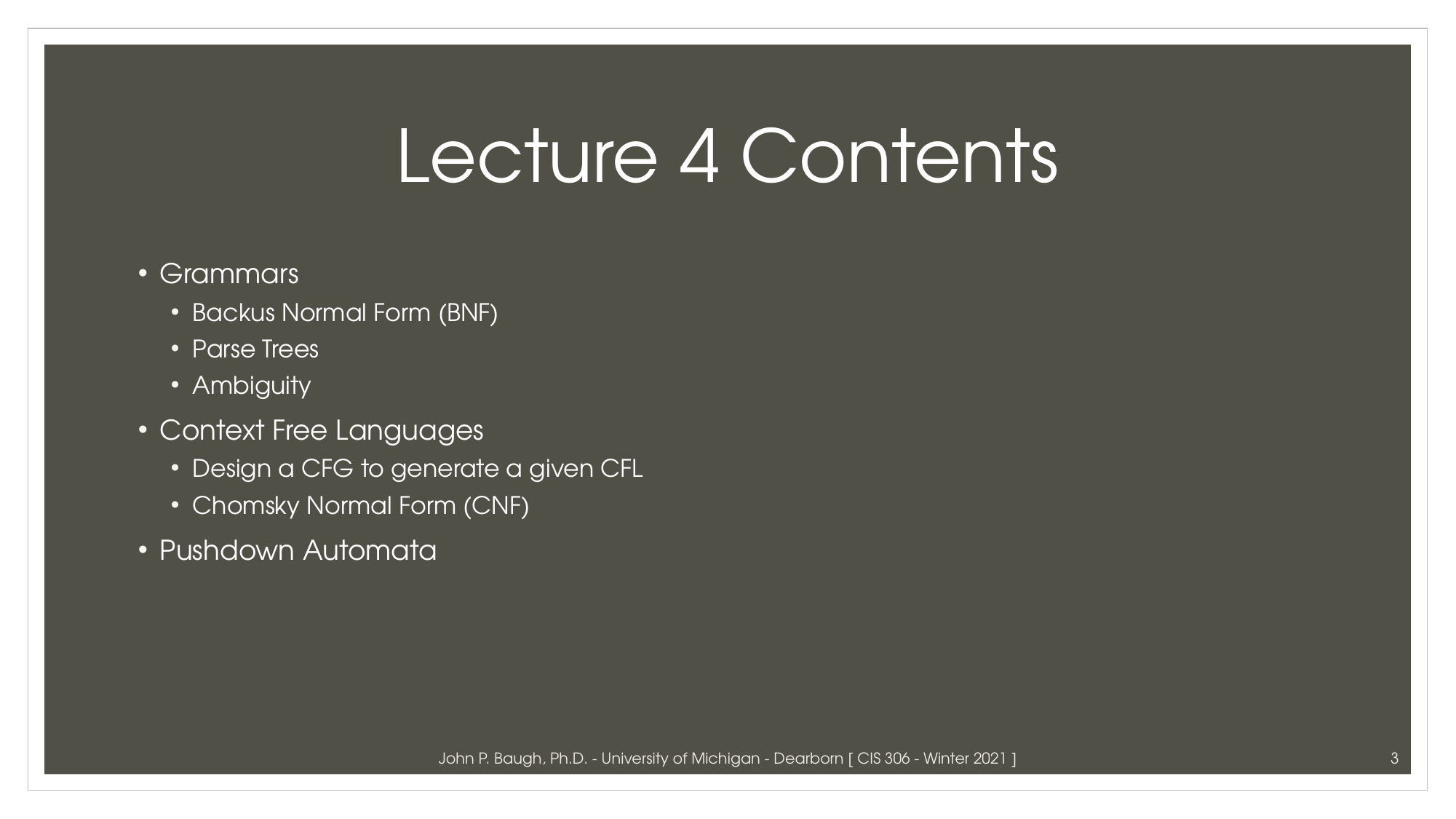

# Lecture 4 Contents
Grammars
Backus Normal Form (BNF)
Parse Trees
Ambiguity
Context Free Languages
Design a CFG to generate a given CFL
Chomsky Normal Form (CNF)
Pushdown Automata

John P. Baugh, Ph.D. - University of Michigan - Dearborn [ CIS 306 - Winter 2021 ]
3